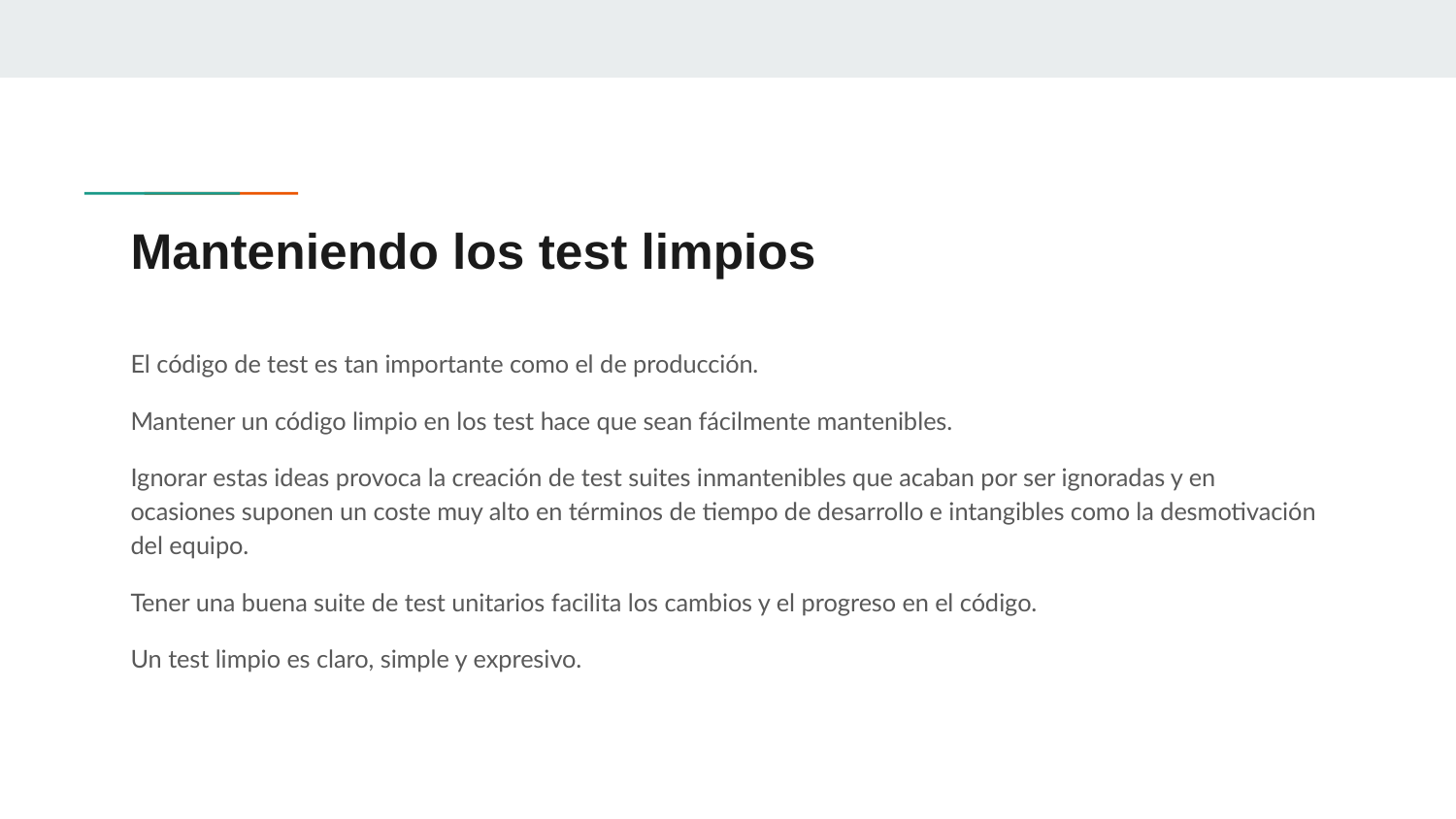

# Manteniendo los test limpios
El código de test es tan importante como el de producción.
Mantener un código limpio en los test hace que sean fácilmente mantenibles.
Ignorar estas ideas provoca la creación de test suites inmantenibles que acaban por ser ignoradas y en ocasiones suponen un coste muy alto en términos de tiempo de desarrollo e intangibles como la desmotivación del equipo.
Tener una buena suite de test unitarios facilita los cambios y el progreso en el código.
Un test limpio es claro, simple y expresivo.